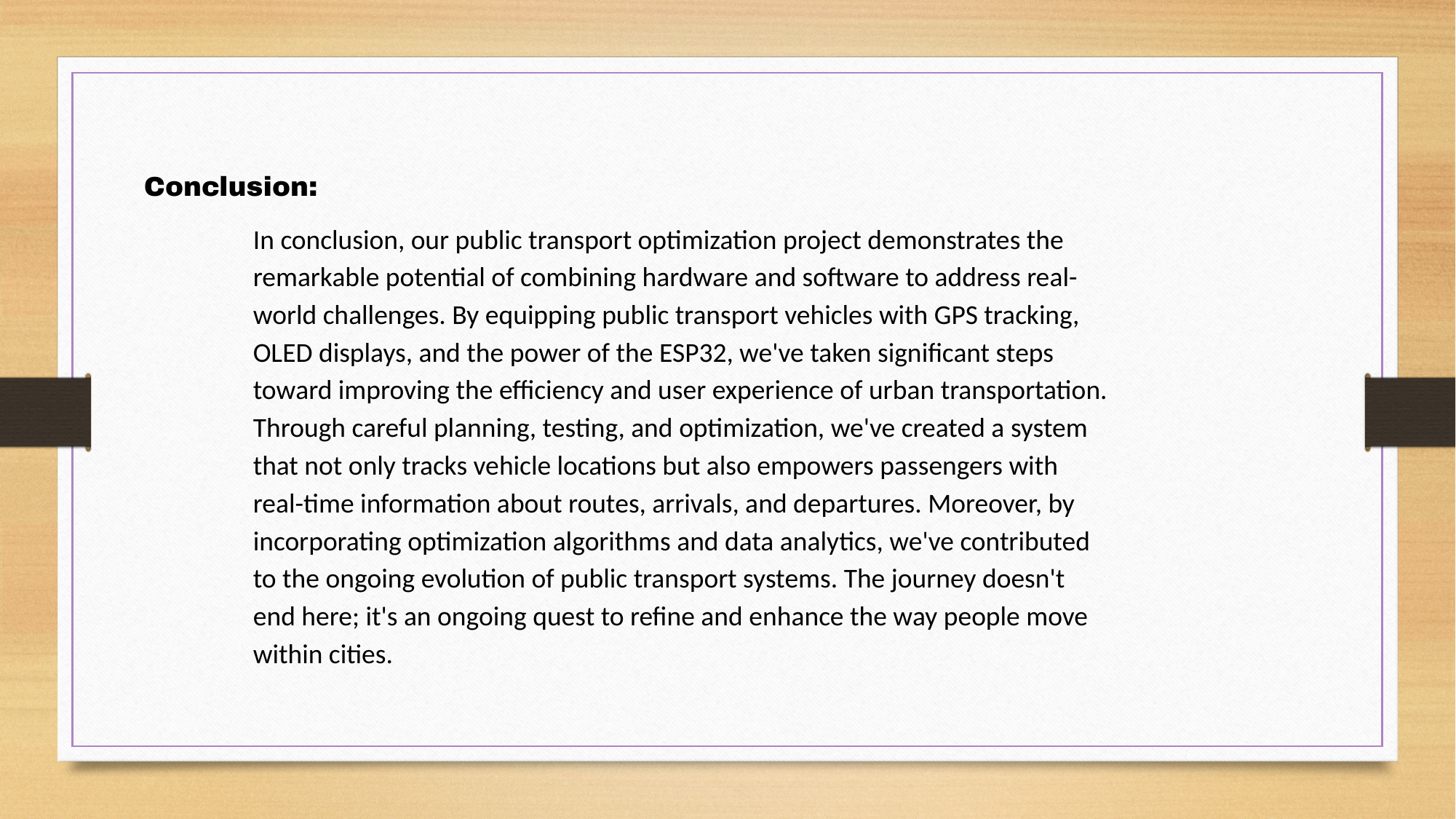

Conclusion:
In conclusion, our public transport optimization project demonstrates the remarkable potential of combining hardware and software to address real-world challenges. By equipping public transport vehicles with GPS tracking, OLED displays, and the power of the ESP32, we've taken significant steps toward improving the efficiency and user experience of urban transportation. Through careful planning, testing, and optimization, we've created a system that not only tracks vehicle locations but also empowers passengers with real-time information about routes, arrivals, and departures. Moreover, by incorporating optimization algorithms and data analytics, we've contributed to the ongoing evolution of public transport systems. The journey doesn't end here; it's an ongoing quest to refine and enhance the way people move within cities.